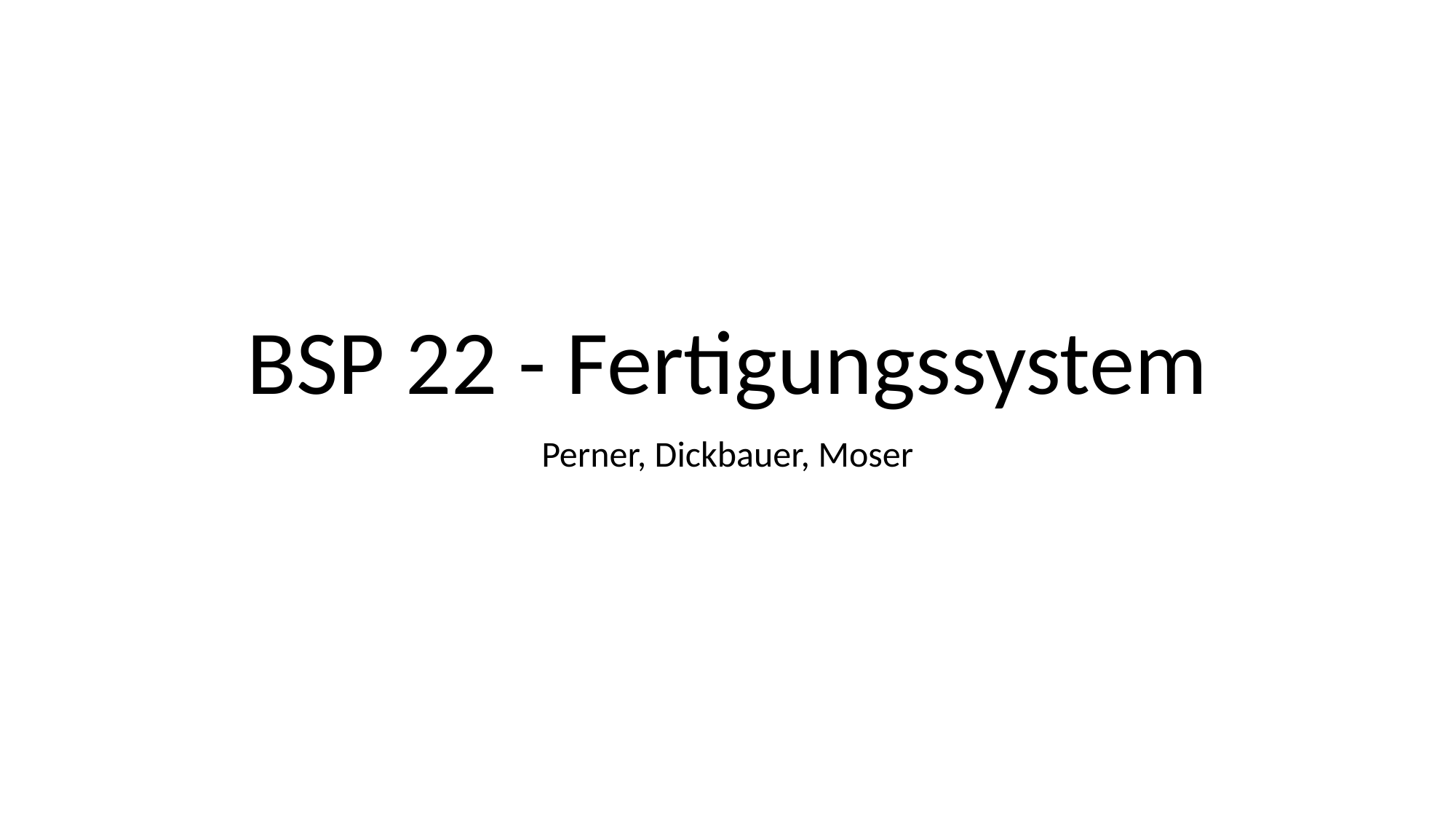

# BSP 22 - Fertigungssystem
Perner, Dickbauer, Moser